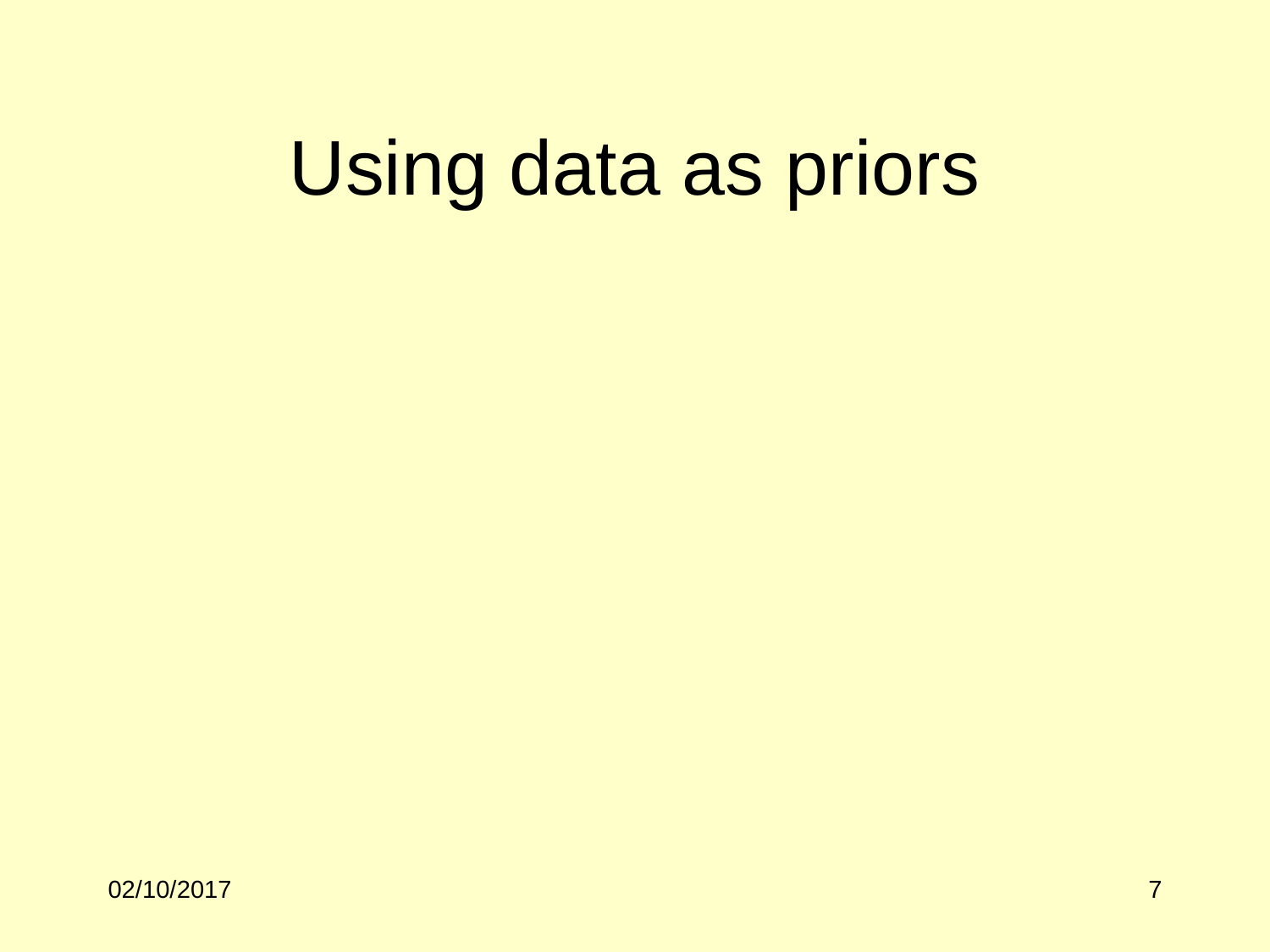

# Using data as priors
02/10/2017
7